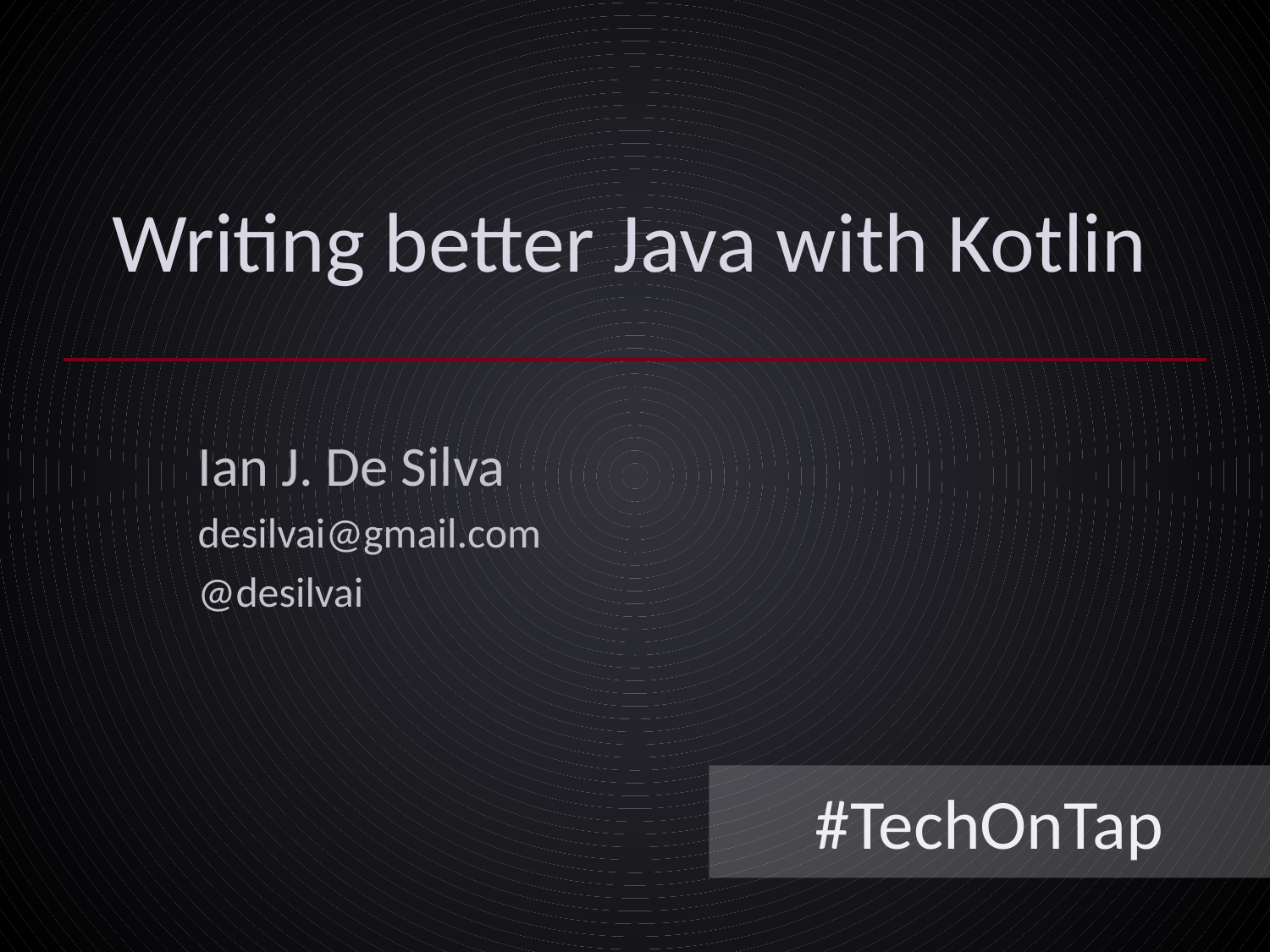

# Writing better Java with Kotlin
Ian J. De Silva
desilvai@gmail.com
@desilvai